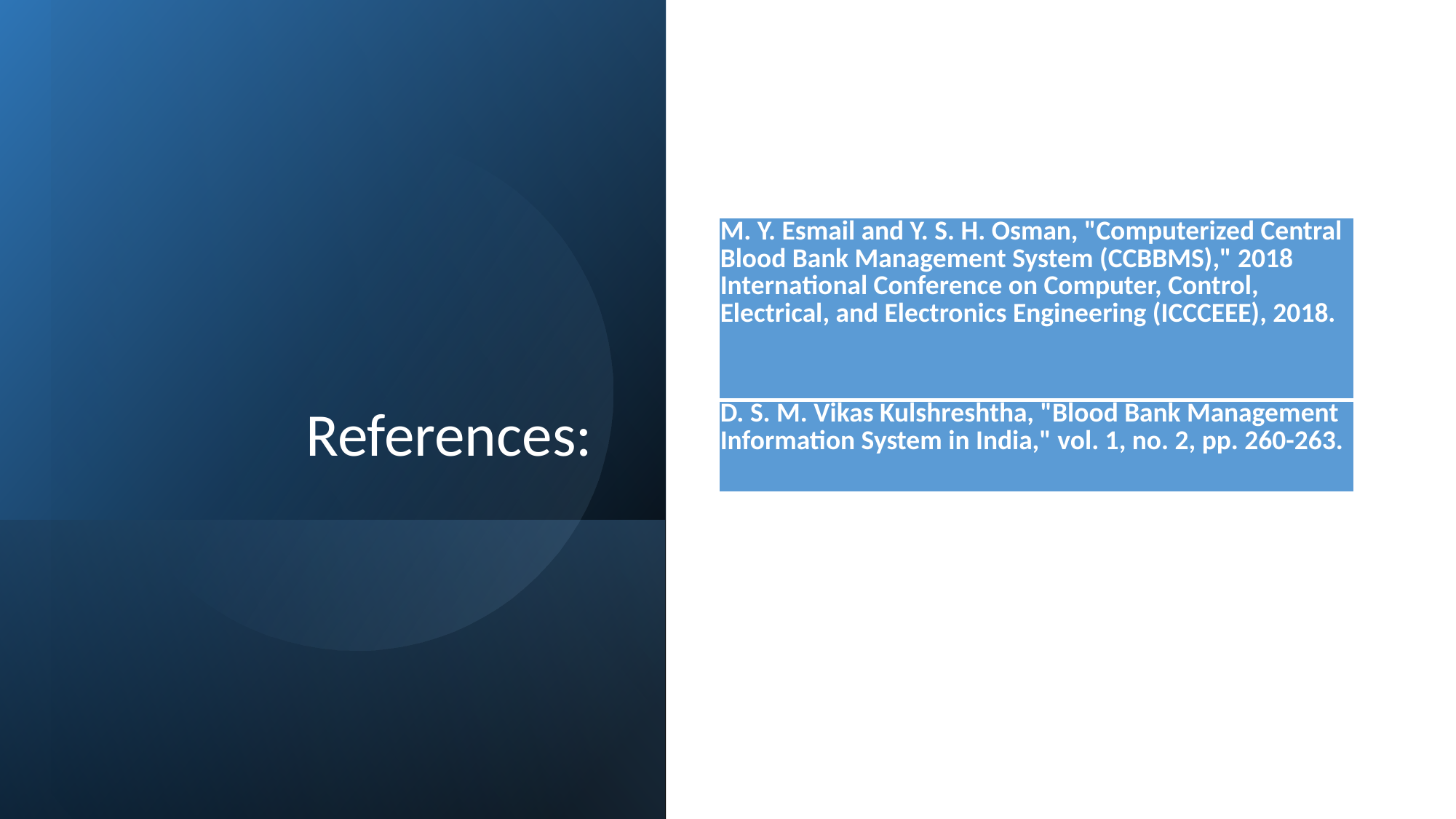

# References:

| M. Y. Esmail and Y. S. H. Osman, "Computerized Central Blood Bank Management System (CCBBMS)," 2018 International Conference on Computer, Control, Electrical, and Electronics Engineering (ICCCEEE), 2018. |
| --- |
| D. S. M. Vikas Kulshreshtha, "Blood Bank Management Information System in India," vol. 1, no. 2, pp. 260-263. |